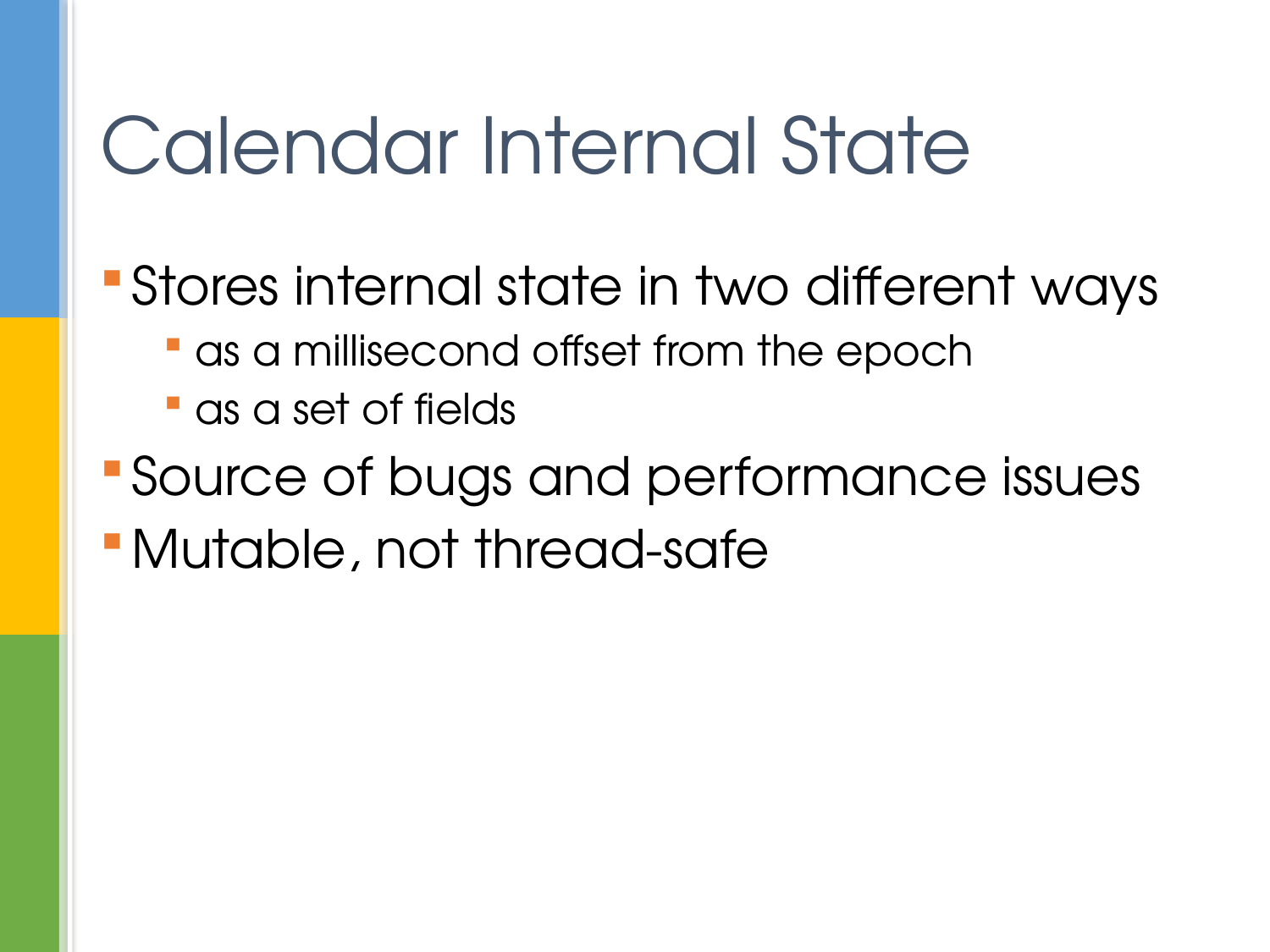

# Calendar Internal State
Stores internal state in two different ways
as a millisecond offset from the epoch
as a set of fields
Source of bugs and performance issues
Mutable, not thread-safe